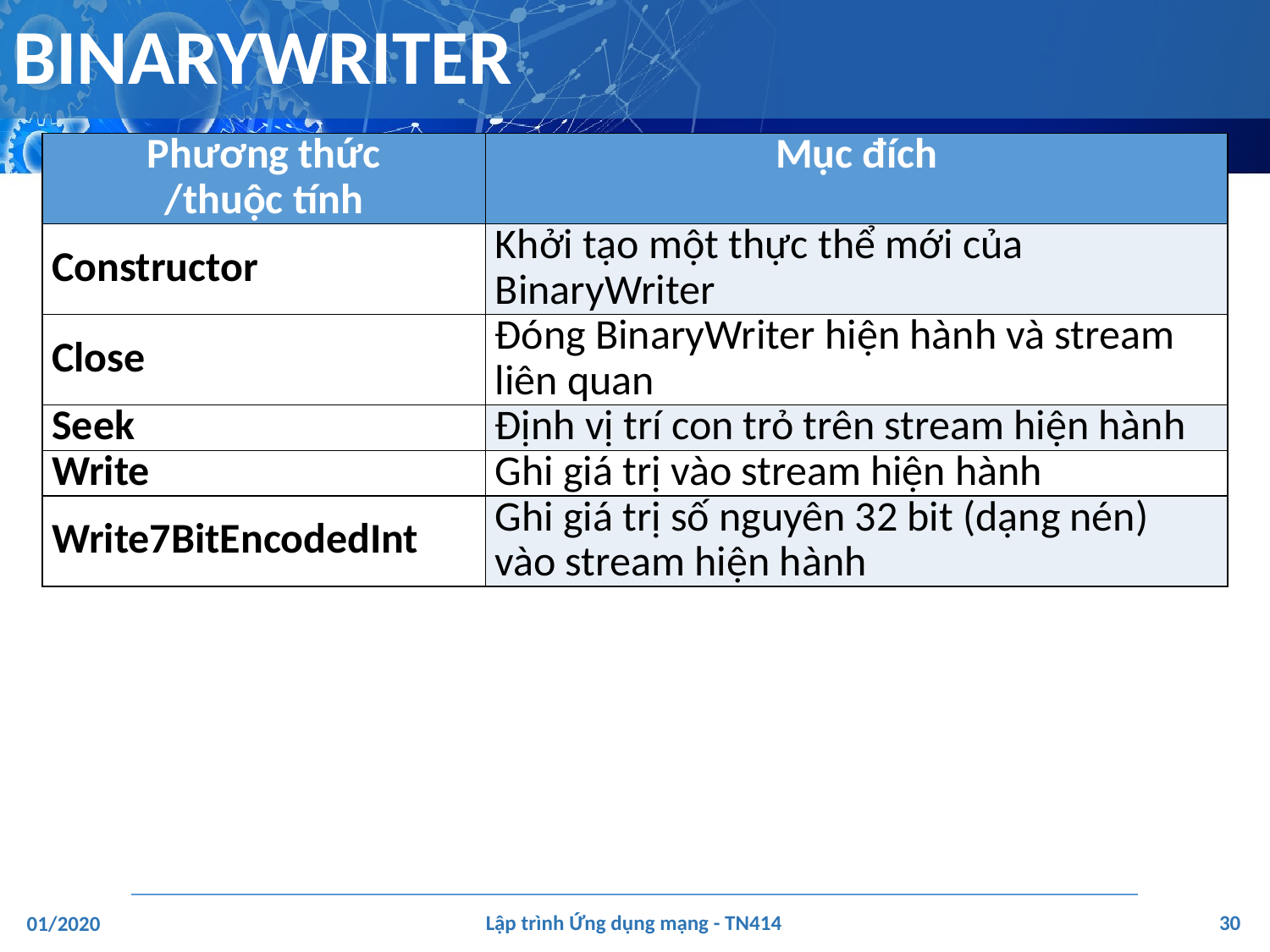

# BINARYWRITER
| Phương thức /thuộc tính | Mục đích |
| --- | --- |
| Constructor | Khởi tạo một thực thể mới của BinaryWriter |
| Close | Đóng BinaryWriter hiện hành và stream liên quan |
| Seek | Định vị trí con trỏ trên stream hiện hành |
| Write | Ghi giá trị vào stream hiện hành |
| Write7BitEncodedInt | Ghi giá trị số nguyên 32 bit (dạng nén) vào stream hiện hành |
30
Lập trình Ứng dụng mạng - TN414
01/2020